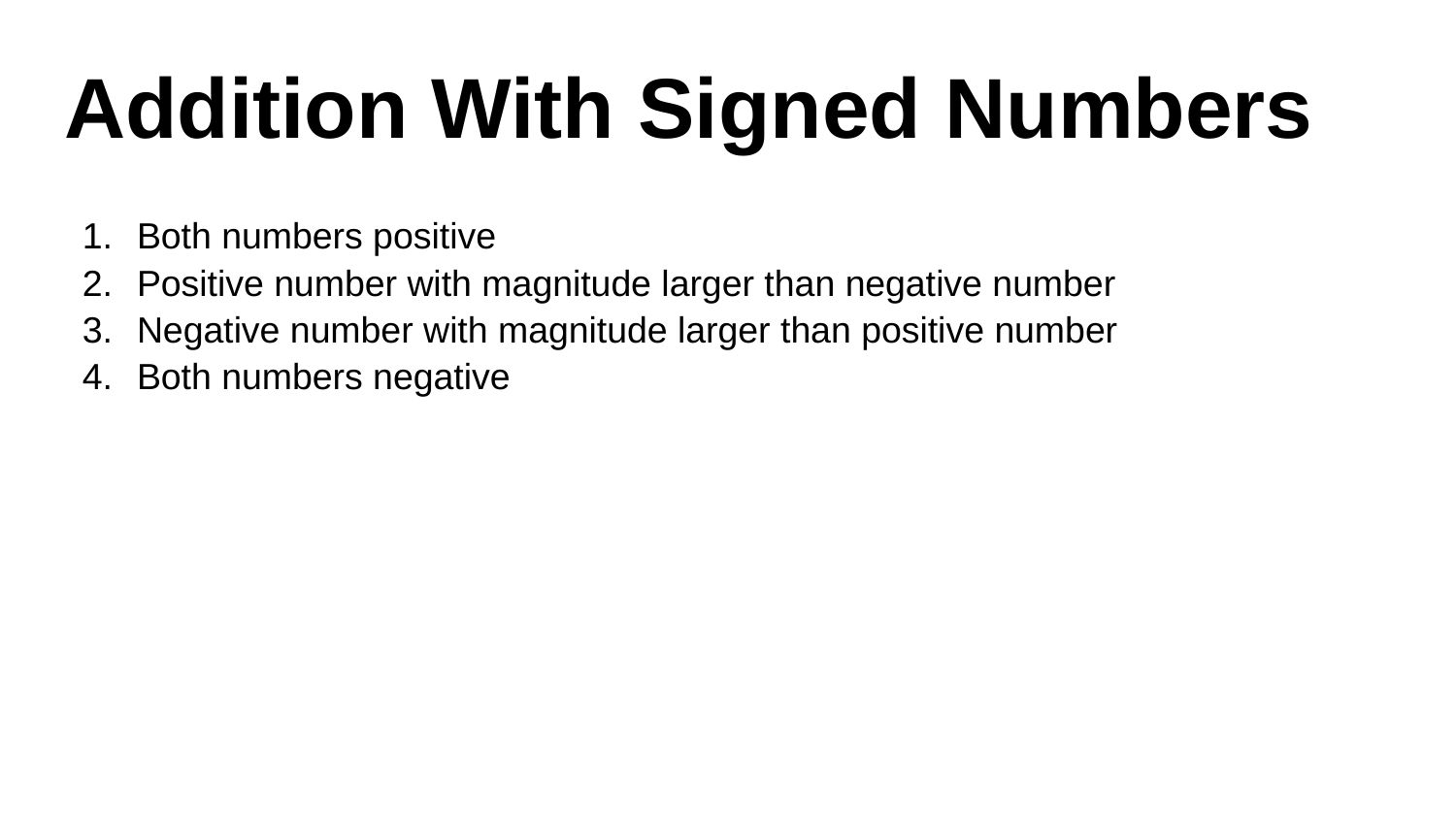

# Addition With Signed Numbers
Both numbers positive
Positive number with magnitude larger than negative number
Negative number with magnitude larger than positive number
Both numbers negative